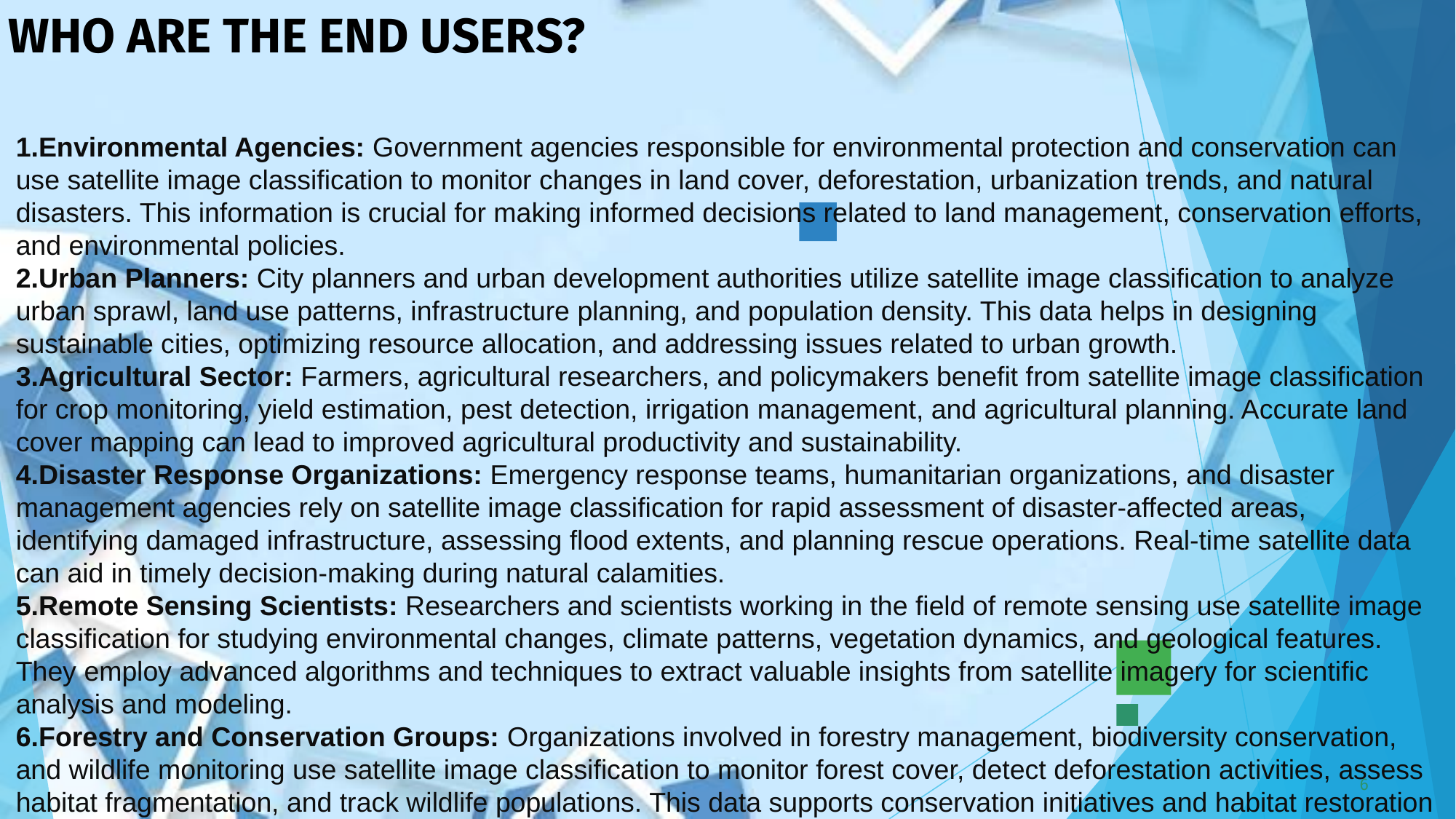

# WHO ARE THE END USERS?
Environmental Agencies: Government agencies responsible for environmental protection and conservation can use satellite image classification to monitor changes in land cover, deforestation, urbanization trends, and natural disasters. This information is crucial for making informed decisions related to land management, conservation efforts, and environmental policies.
Urban Planners: City planners and urban development authorities utilize satellite image classification to analyze urban sprawl, land use patterns, infrastructure planning, and population density. This data helps in designing sustainable cities, optimizing resource allocation, and addressing issues related to urban growth.
Agricultural Sector: Farmers, agricultural researchers, and policymakers benefit from satellite image classification for crop monitoring, yield estimation, pest detection, irrigation management, and agricultural planning. Accurate land cover mapping can lead to improved agricultural productivity and sustainability.
Disaster Response Organizations: Emergency response teams, humanitarian organizations, and disaster management agencies rely on satellite image classification for rapid assessment of disaster-affected areas, identifying damaged infrastructure, assessing flood extents, and planning rescue operations. Real-time satellite data can aid in timely decision-making during natural calamities.
Remote Sensing Scientists: Researchers and scientists working in the field of remote sensing use satellite image classification for studying environmental changes, climate patterns, vegetation dynamics, and geological features. They employ advanced algorithms and techniques to extract valuable insights from satellite imagery for scientific analysis and modeling.
Forestry and Conservation Groups: Organizations involved in forestry management, biodiversity conservation, and wildlife monitoring use satellite image classification to monitor forest cover, detect deforestation activities, assess habitat fragmentation, and track wildlife populations. This data supports conservation initiatives and habitat restoration efforts.

6